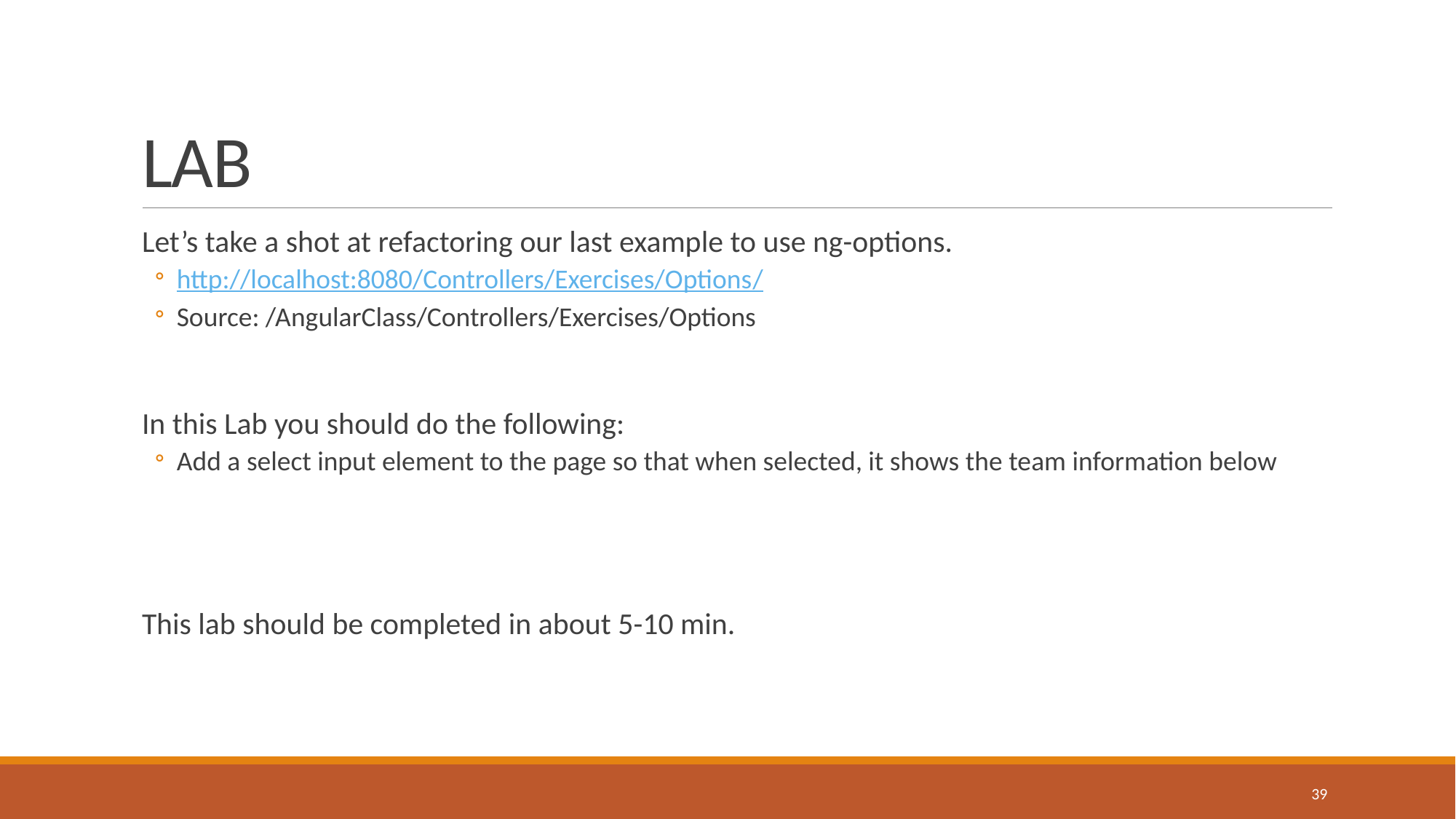

# LAB
Let’s take a shot at refactoring our last example to use ng-options.
http://localhost:8080/Controllers/Exercises/Options/
Source: /AngularClass/Controllers/Exercises/Options

In this Lab you should do the following:
Add a select input element to the page so that when selected, it shows the team information below

This lab should be completed in about 5-10 min.
39